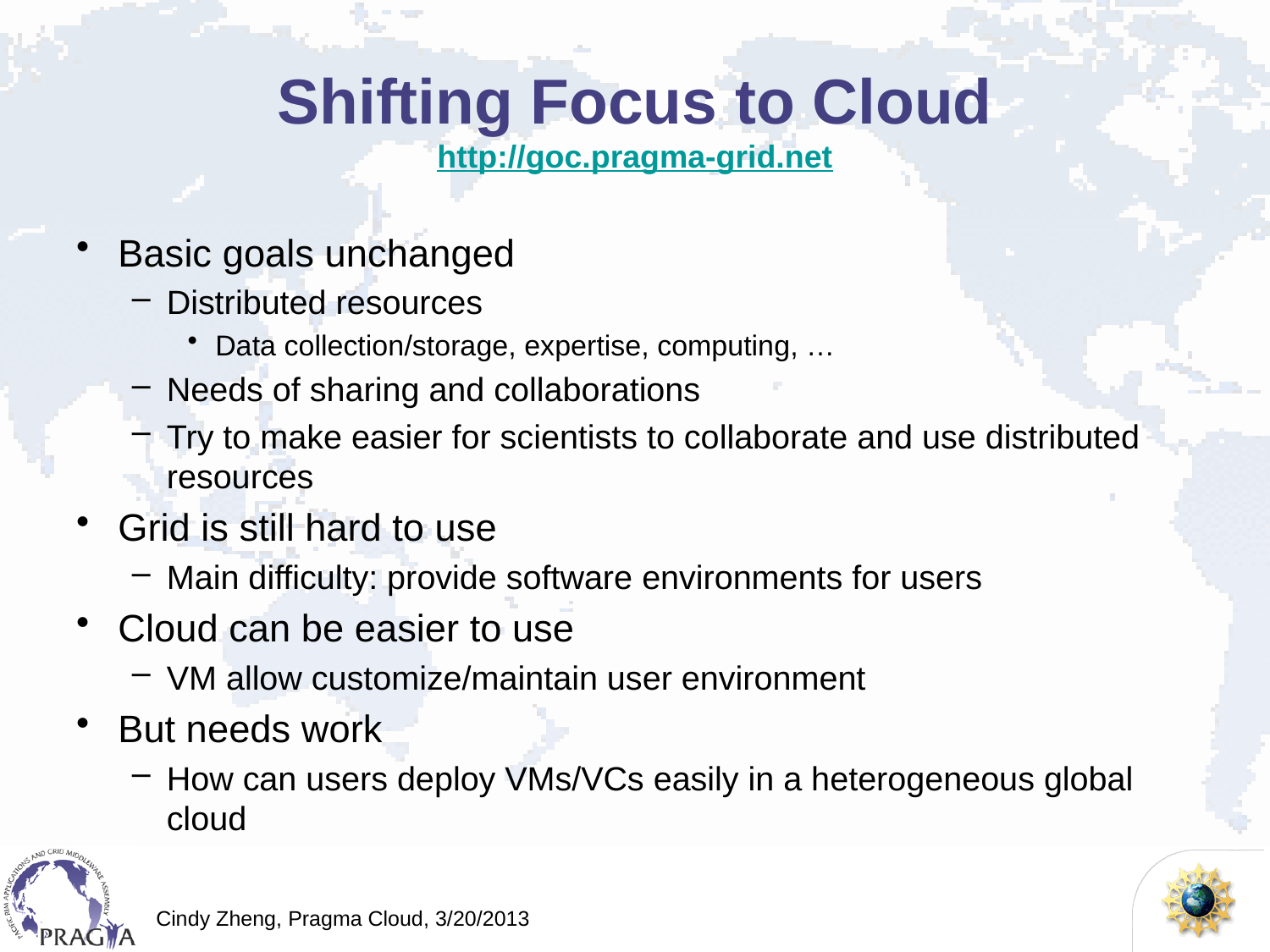

# Shifting Focus to Cloud http://goc.pragma-grid.net
Basic goals unchanged
Distributed resources
Data collection/storage, expertise, computing, …
Needs of sharing and collaborations
Try to make easier for scientists to collaborate and use distributed resources
Grid is still hard to use
Main difficulty: provide software environments for users
Cloud can be easier to use
VM allow customize/maintain user environment
But needs work
How can users deploy VMs/VCs easily in a heterogeneous global cloud